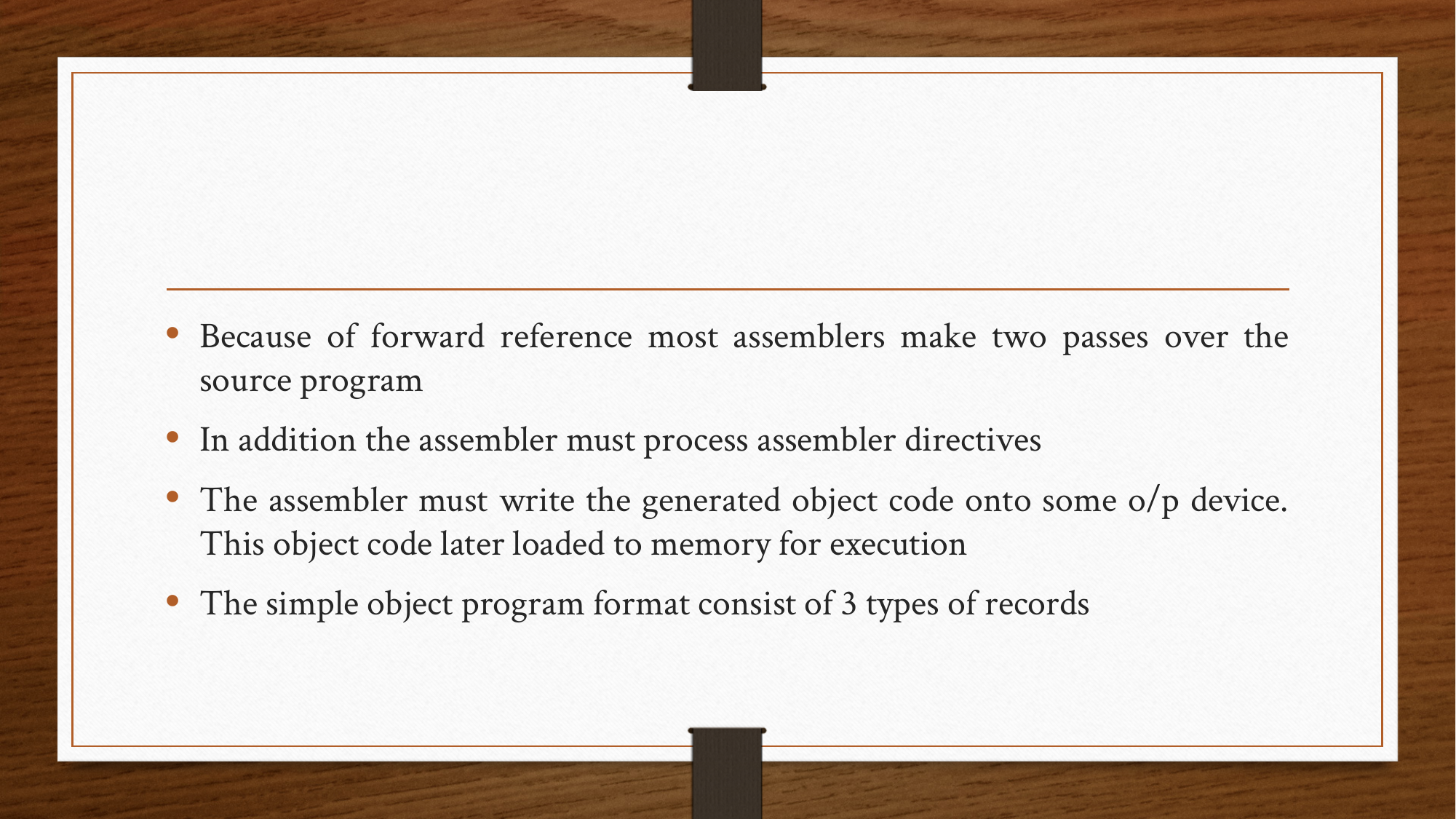

Because of forward reference most assemblers make two passes over the source program
In addition the assembler must process assembler directives
The assembler must write the generated object code onto some o/p device. This object code later loaded to memory for execution
The simple object program format consist of 3 types of records